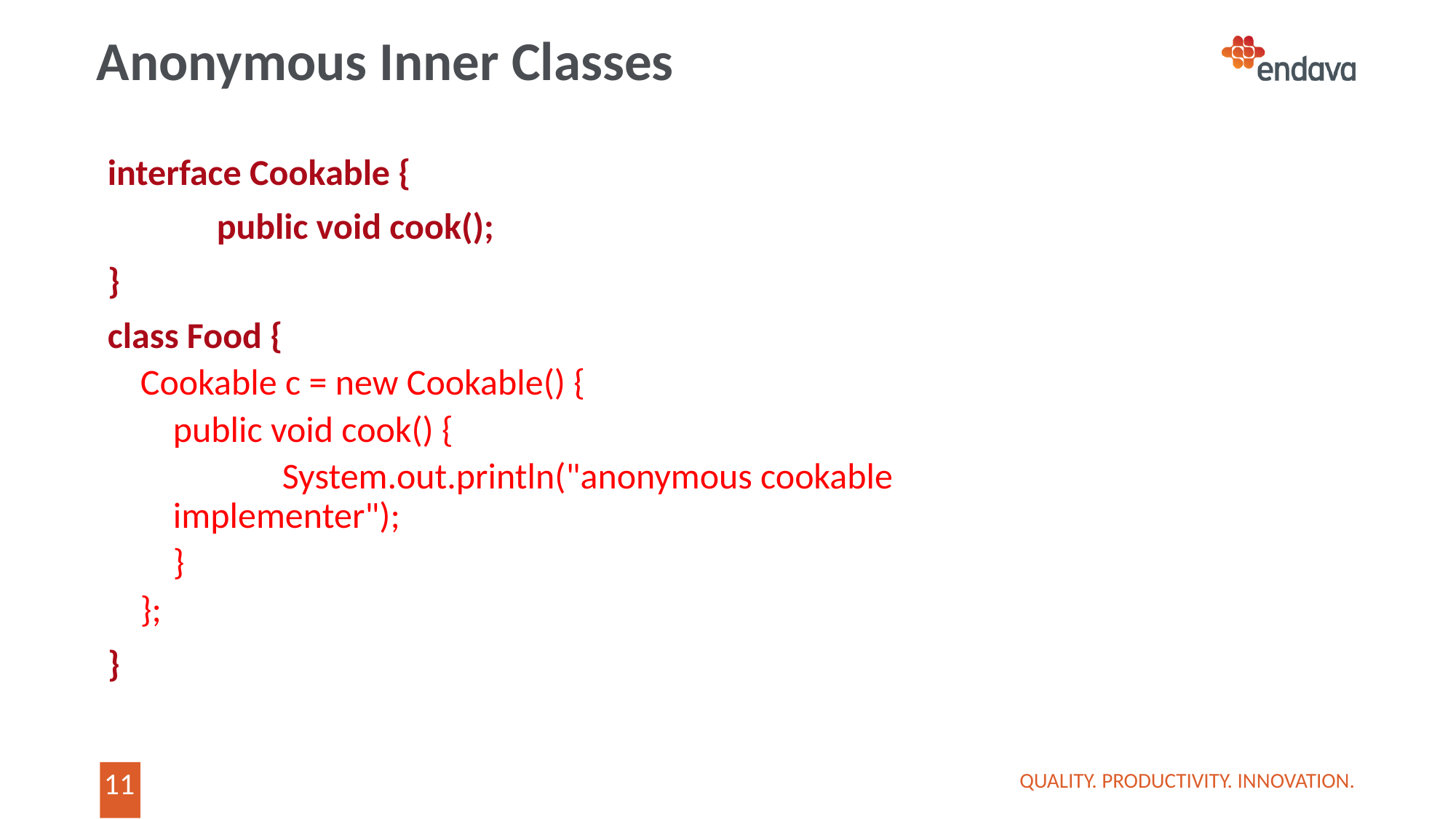

# Anonymous Inner Classes
interface Cookable {
	public void cook();
}
class Food {
Cookable c = new Cookable() {
public void cook() {
	System.out.println("anonymous cookable implementer");
}
};
}
QUALITY. PRODUCTIVITY. INNOVATION.